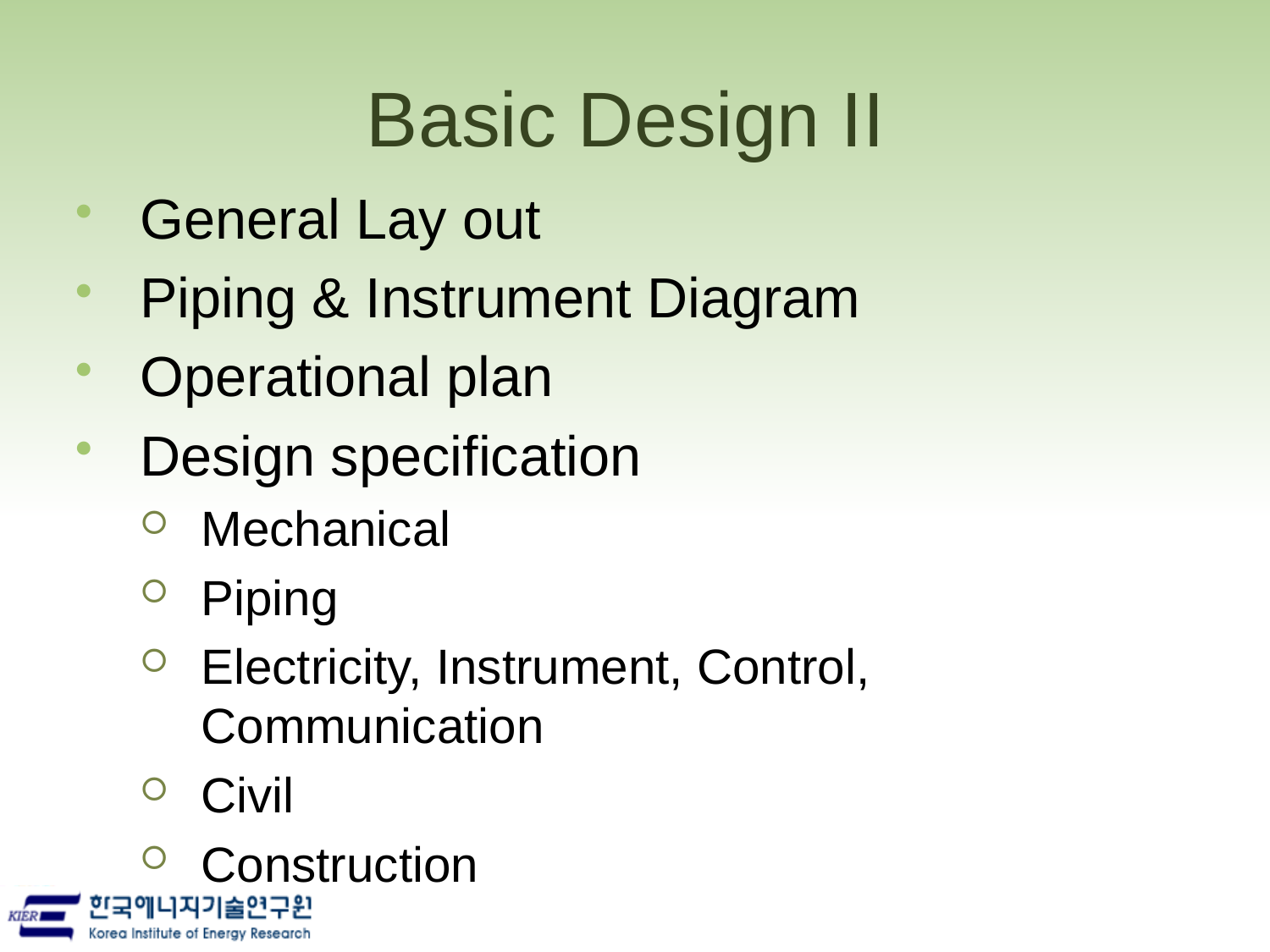

# Basic Design II
General Lay out
Piping & Instrument Diagram
Operational plan
Design specification
Mechanical
Piping
Electricity, Instrument, Control, Communication
Civil
Construction